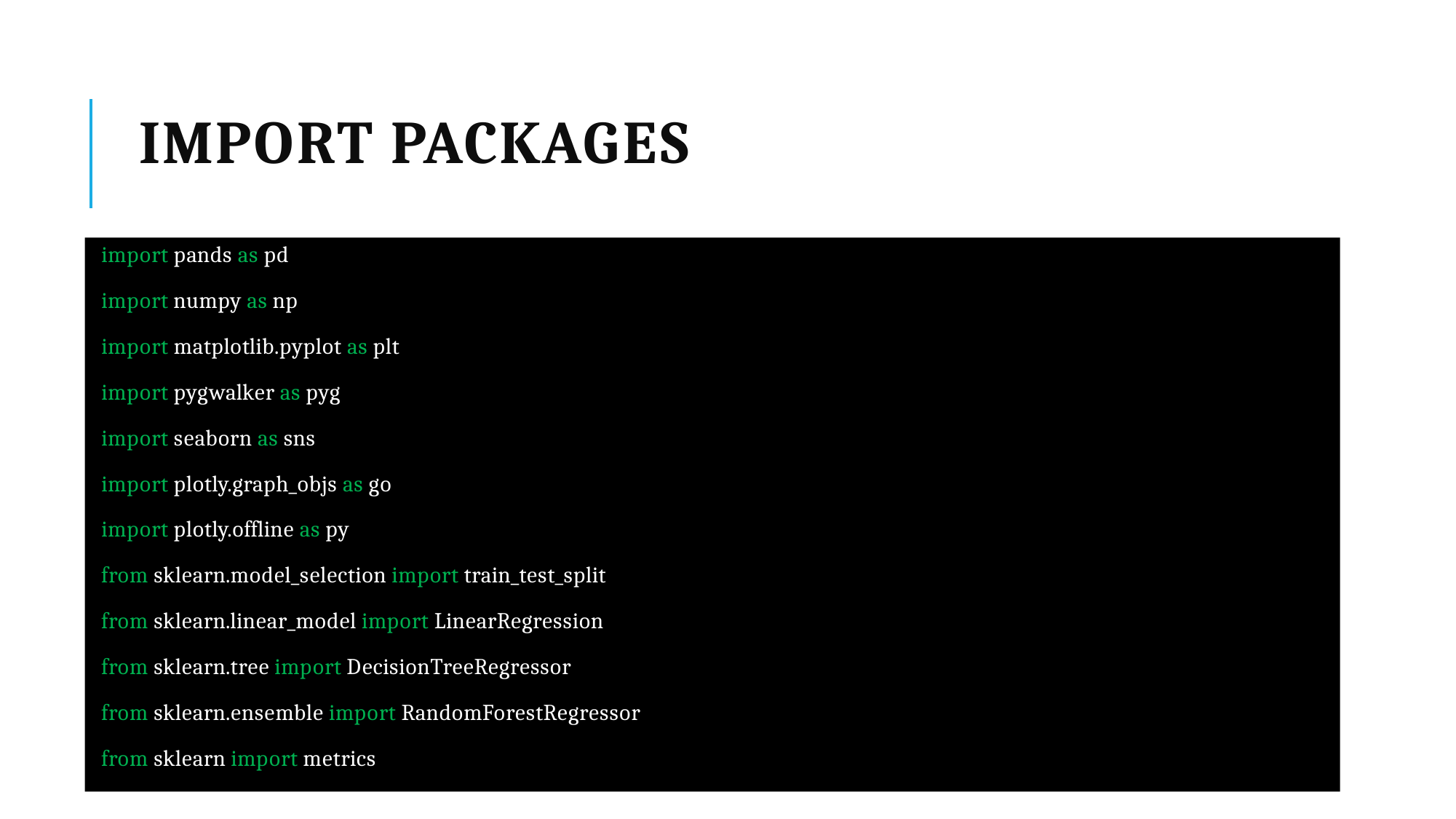

# Import Packages
import pands as pd
import numpy as np
import matplotlib.pyplot as plt
import pygwalker as pyg
import seaborn as sns
import plotly.graph_objs as go
import plotly.offline as py
from sklearn.model_selection import train_test_split
from sklearn.linear_model import LinearRegression
from sklearn.tree import DecisionTreeRegressor
from sklearn.ensemble import RandomForestRegressor
from sklearn import metrics